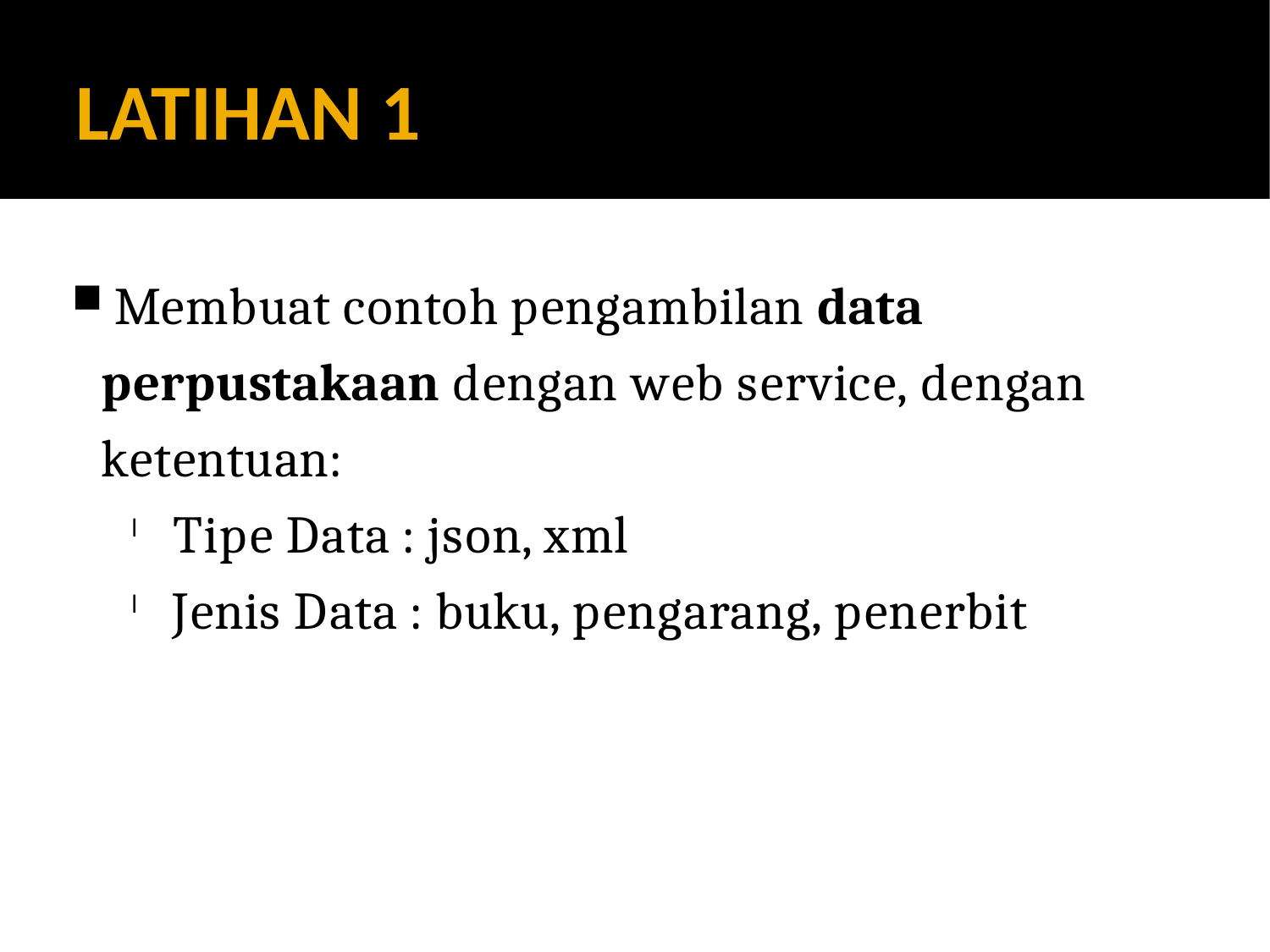

LATIHAN 1
 Membuat contoh pengambilan data perpustakaan dengan web service, dengan ketentuan:
 Tipe Data : json, xml
 Jenis Data : buku, pengarang, penerbit